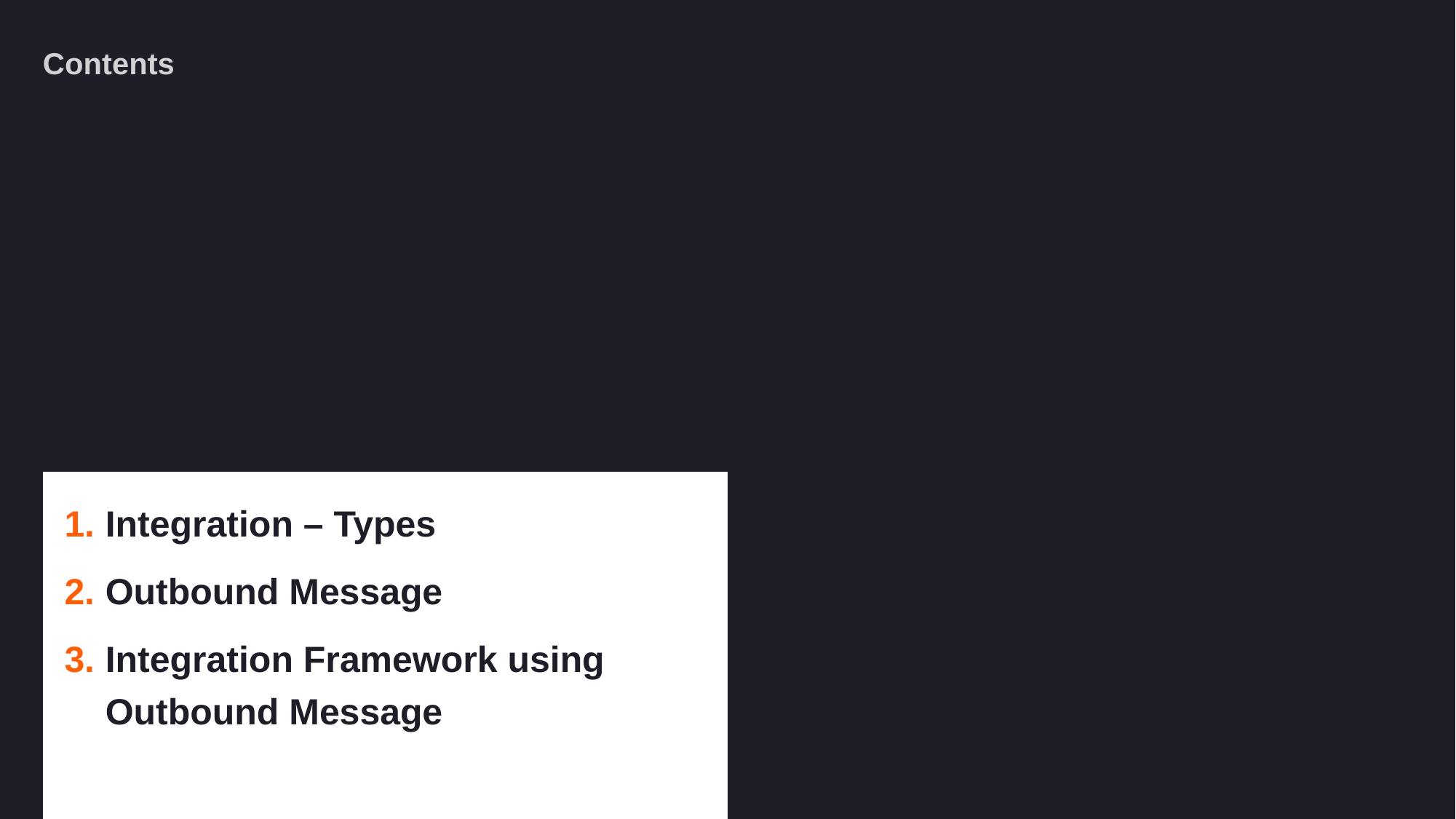

# Contents
Integration – Types
Outbound Message
Integration Framework using Outbound Message